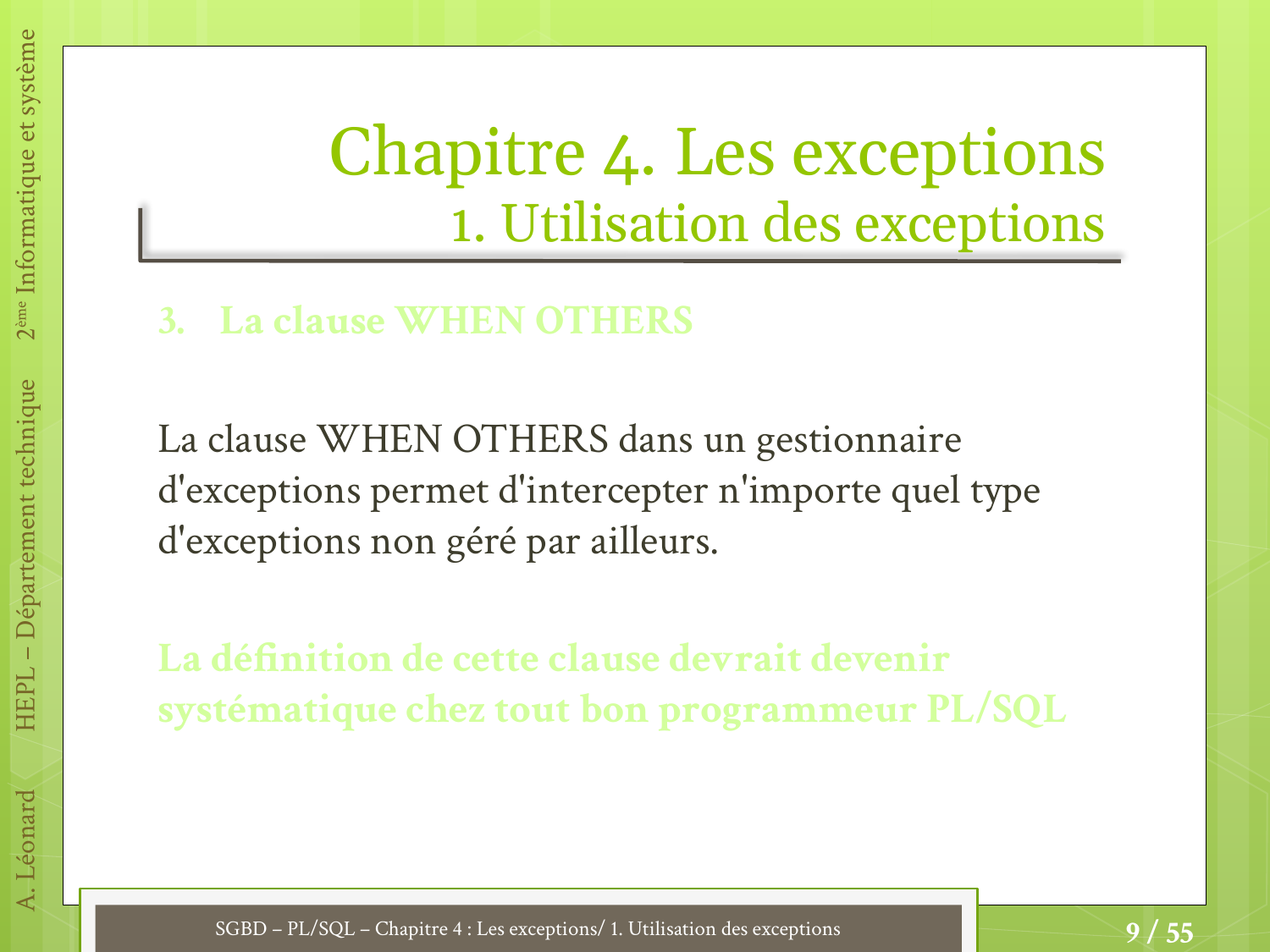

# Chapitre 4. Les exceptions 1. Utilisation des exceptions
3.    La clause WHEN OTHERS

La clause WHEN OTHERS dans un gestionnaire d'exceptions permet d'intercepter n'importe quel type d'exceptions non géré par ailleurs.

La définition de cette clause devrait devenir systématique chez tout bon programmeur PL/SQL
SGBD – PL/SQL – Chapitre 4 : Les exceptions/ 1. Utilisation des exceptions